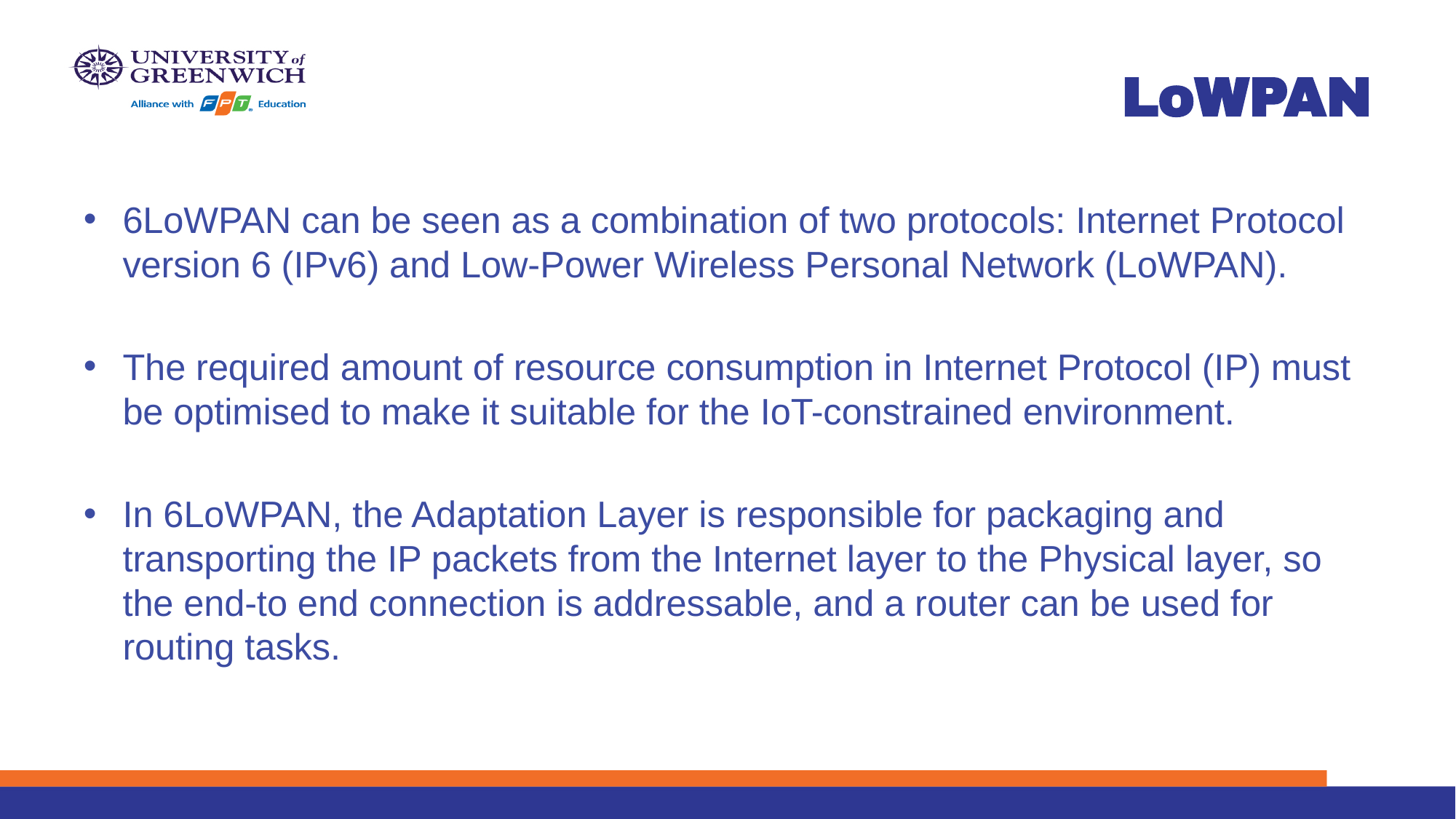

# LoWPAN
6LoWPAN can be seen as a combination of two protocols: Internet Protocol version 6 (IPv6) and Low-Power Wireless Personal Network (LoWPAN).

The required amount of resource consumption in Internet Protocol (IP) must be optimised to make it suitable for the IoT-constrained environment.

In 6LoWPAN, the Adaptation Layer is responsible for packaging and transporting the IP packets from the Internet layer to the Physical layer, so the end-to end connection is addressable, and a router can be used for routing tasks.